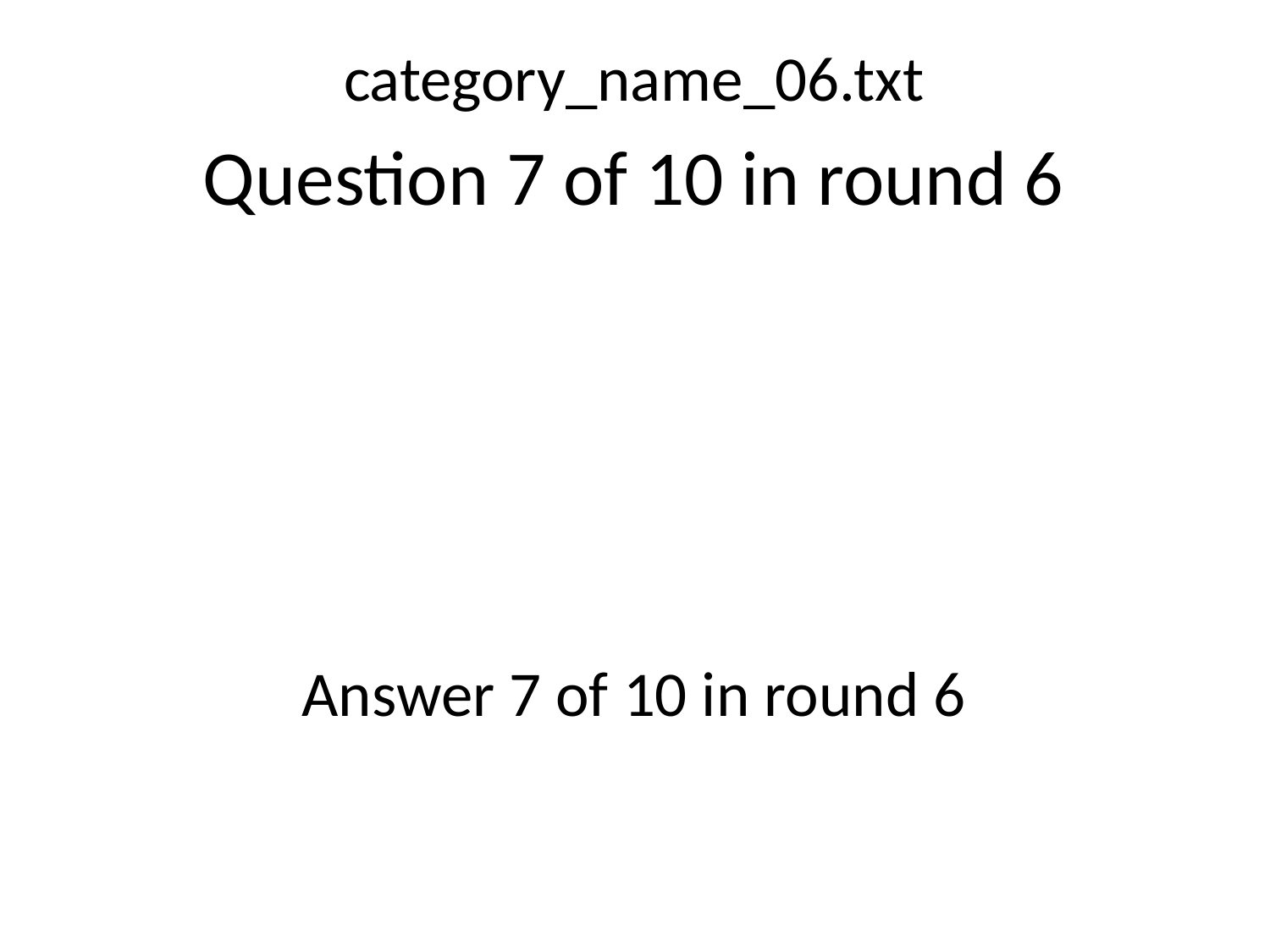

category_name_06.txt
Question 7 of 10 in round 6
Answer 7 of 10 in round 6